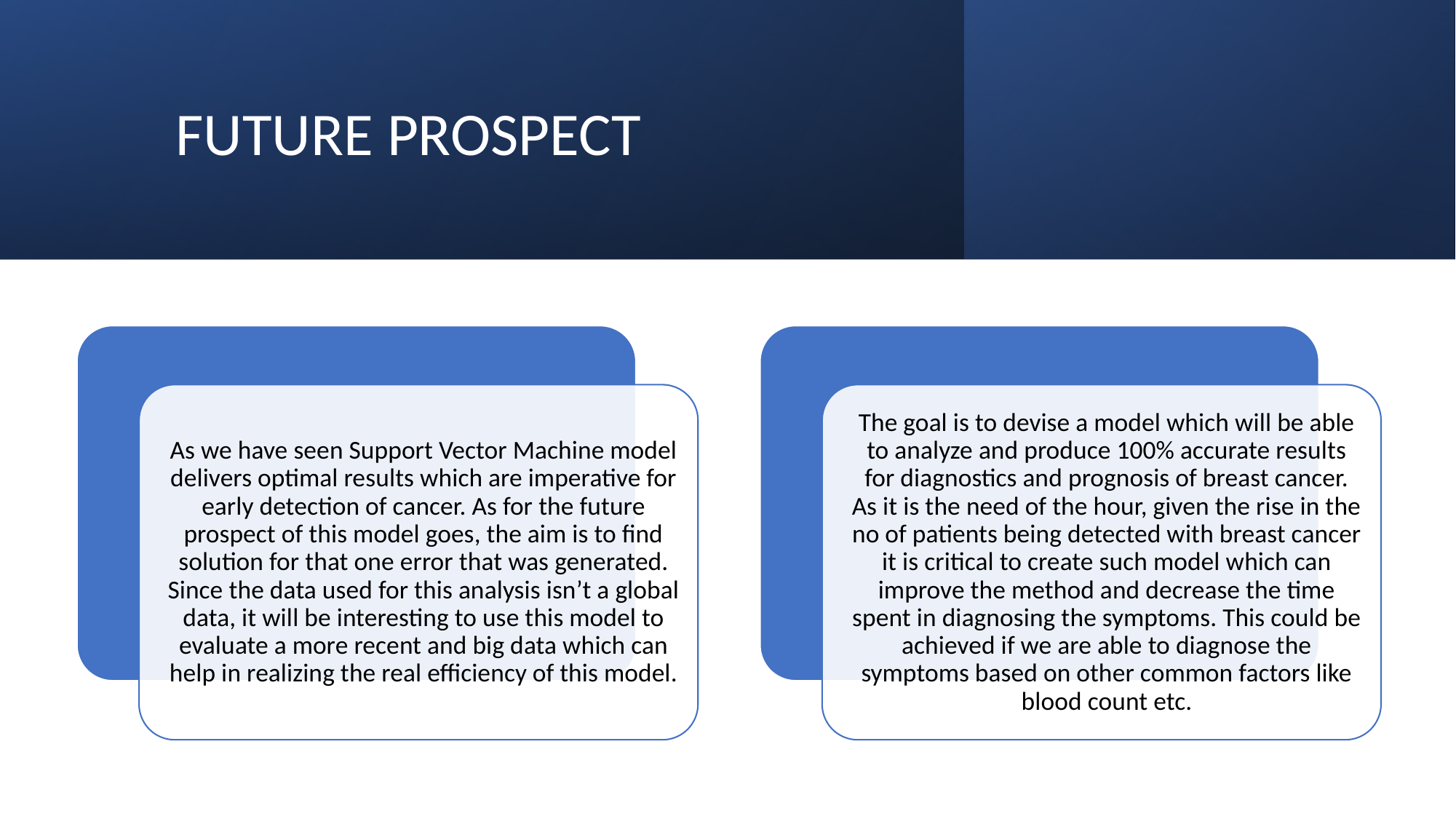

# FUTURE PROSPECT
As we have seen Support Vector Machine model delivers optimal results which are imperative for early detection of cancer. As for the future prospect of this model goes, the aim is to find solution for that one error that was generated. Since the data used for this analysis isn’t a global data, it will be interesting to use this model to evaluate a more recent and big data which can help in realizing the real efficiency of this model.
The goal is to devise a model which will be able to analyze and produce 100% accurate results for diagnostics and prognosis of breast cancer. As it is the need of the hour, given the rise in the no of patients being detected with breast cancer it is critical to create such model which can improve the method and decrease the time spent in diagnosing the symptoms. This could be achieved if we are able to diagnose the symptoms based on other common factors like blood count etc.